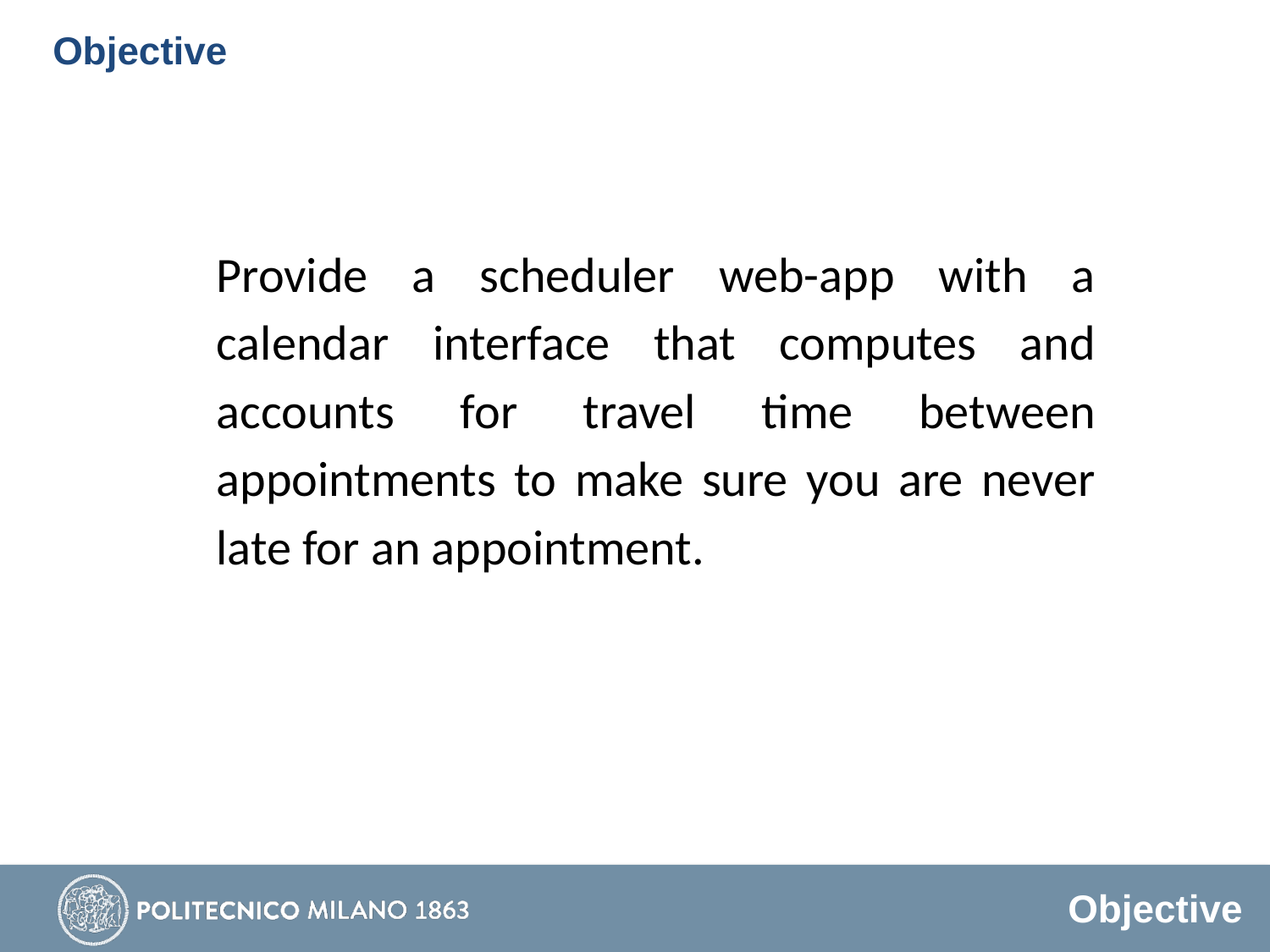

# Objective
Provide a scheduler web-app with a calendar interface that computes and accounts for travel time between appointments to make sure you are never late for an appointment.
Professori
Objective